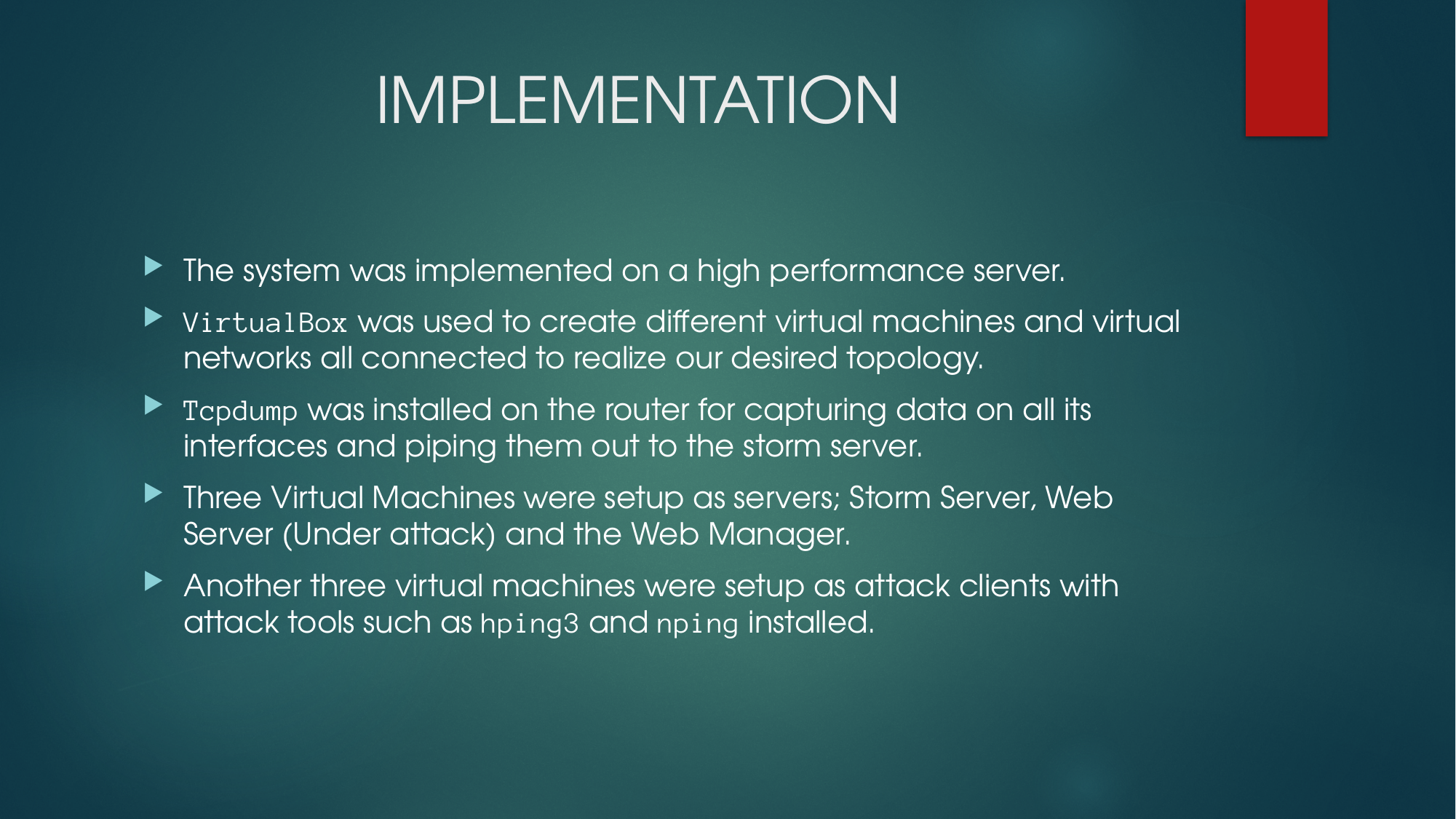

# IMPLEMENTATION
The system was implemented on a high performance server.
VirtualBox was used to create different virtual machines and virtual networks all connected to realize our desired topology.
Tcpdump was installed on the router for capturing data on all its interfaces and piping them out to the storm server.
Three Virtual Machines were setup as servers; Storm Server, Web Server (Under attack) and the Web Manager.
Another three virtual machines were setup as attack clients with attack tools such as hping3 and nping installed.